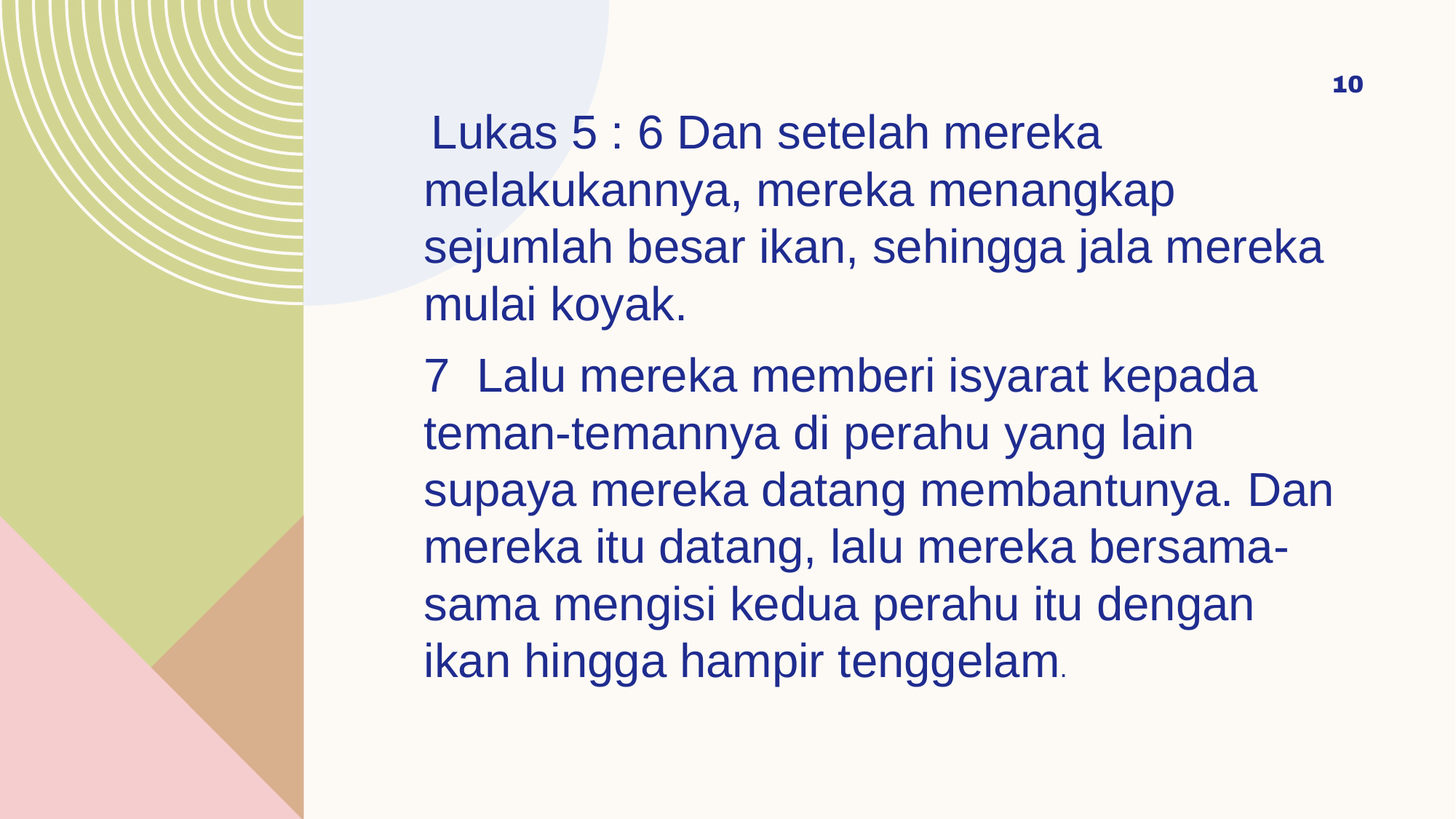

10
 Lukas 5 : 6 Dan setelah mereka melakukannya, mereka menangkap sejumlah besar ikan, sehingga jala mereka mulai koyak.
7  Lalu mereka memberi isyarat kepada teman-temannya di perahu yang lain supaya mereka datang membantunya. Dan mereka itu datang, lalu mereka bersama-sama mengisi kedua perahu itu dengan ikan hingga hampir tenggelam.